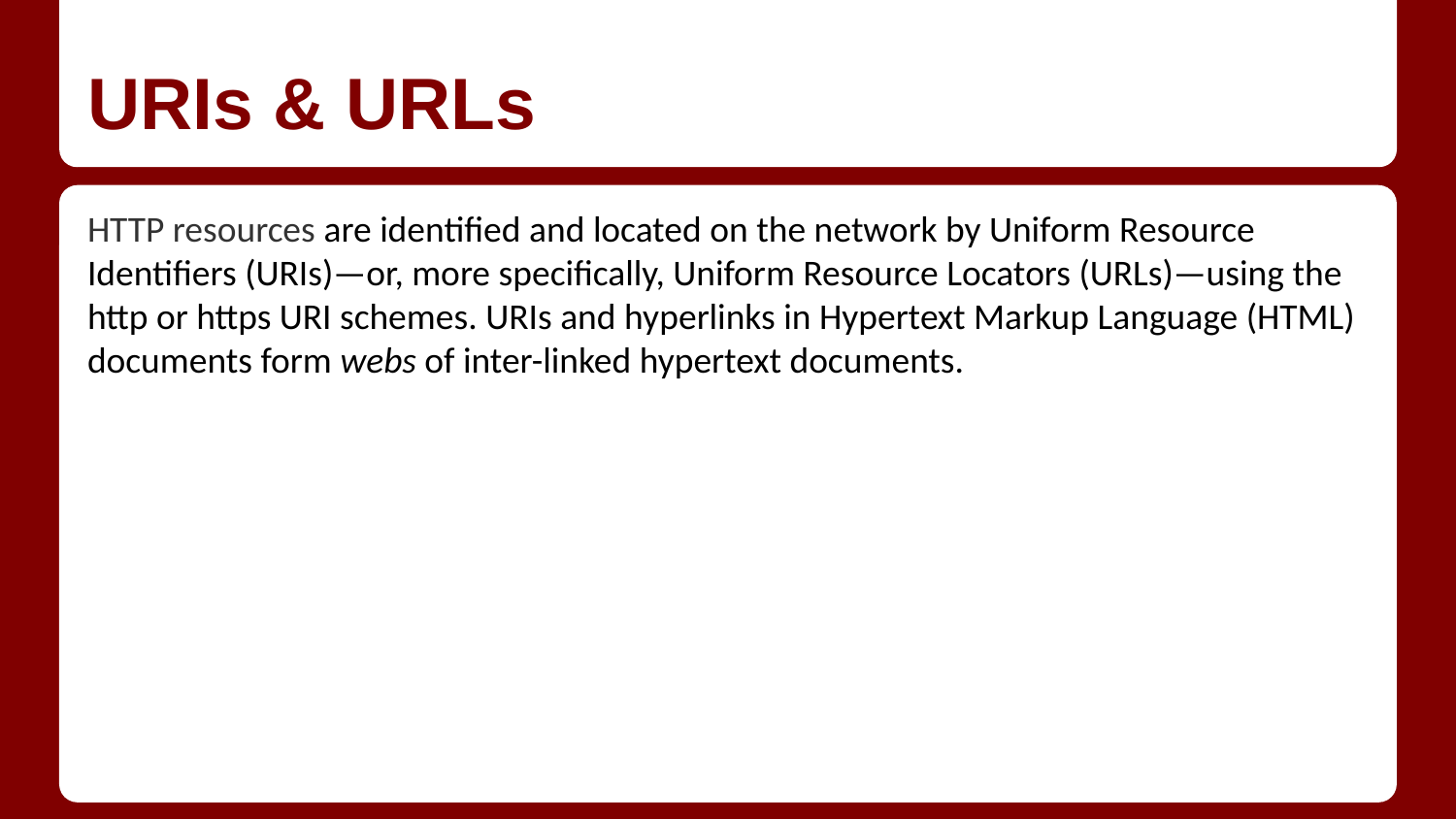

# URIs & URLs
HTTP resources are identified and located on the network by Uniform Resource Identifiers (URIs)—or, more specifically, Uniform Resource Locators (URLs)—using the http or https URI schemes. URIs and hyperlinks in Hypertext Markup Language (HTML) documents form webs of inter-linked hypertext documents.